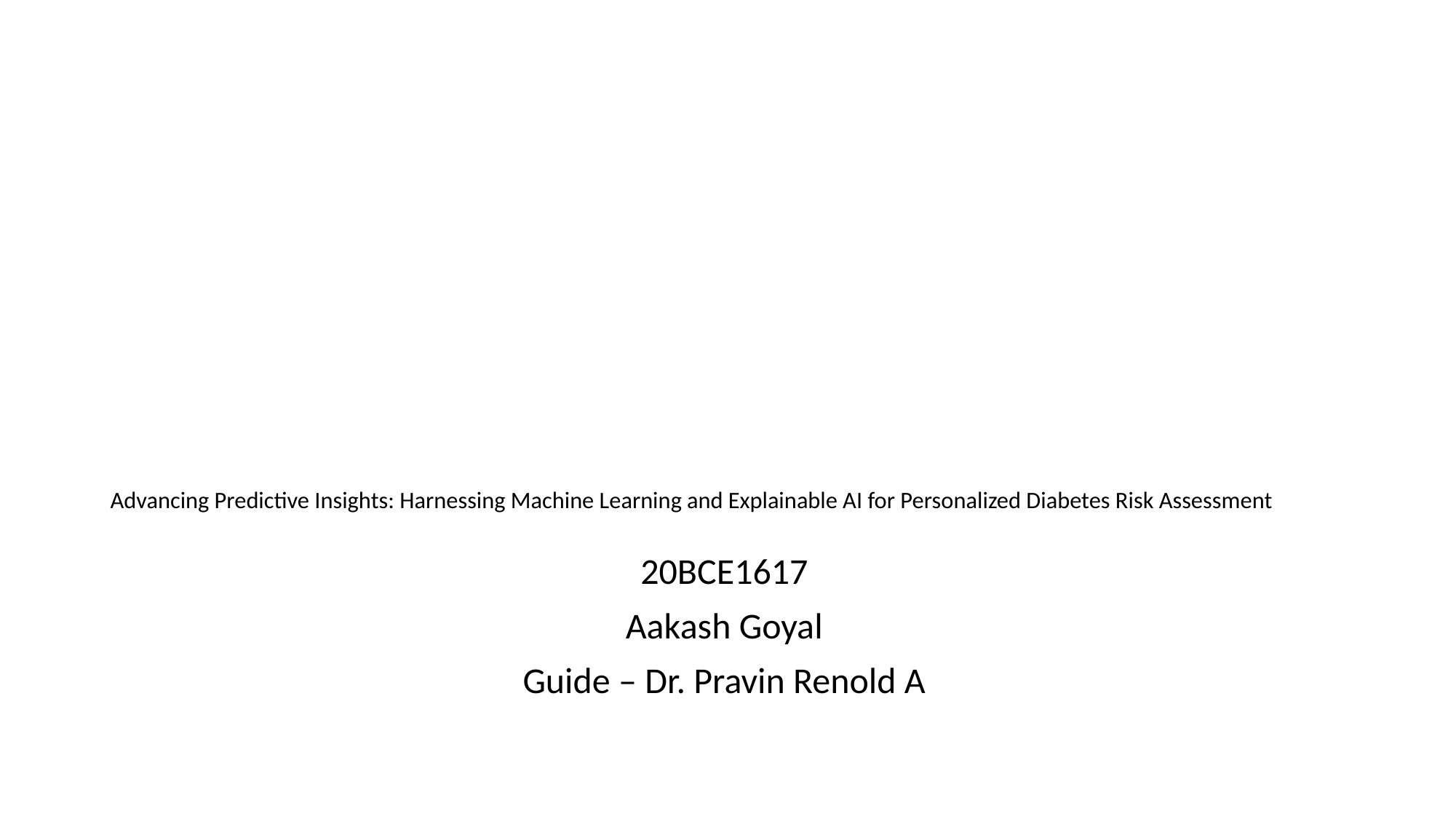

# Advancing Predictive Insights: Harnessing Machine Learning and Explainable AI for Personalized Diabetes Risk Assessment
20BCE1617
Aakash Goyal
Guide – Dr. Pravin Renold A